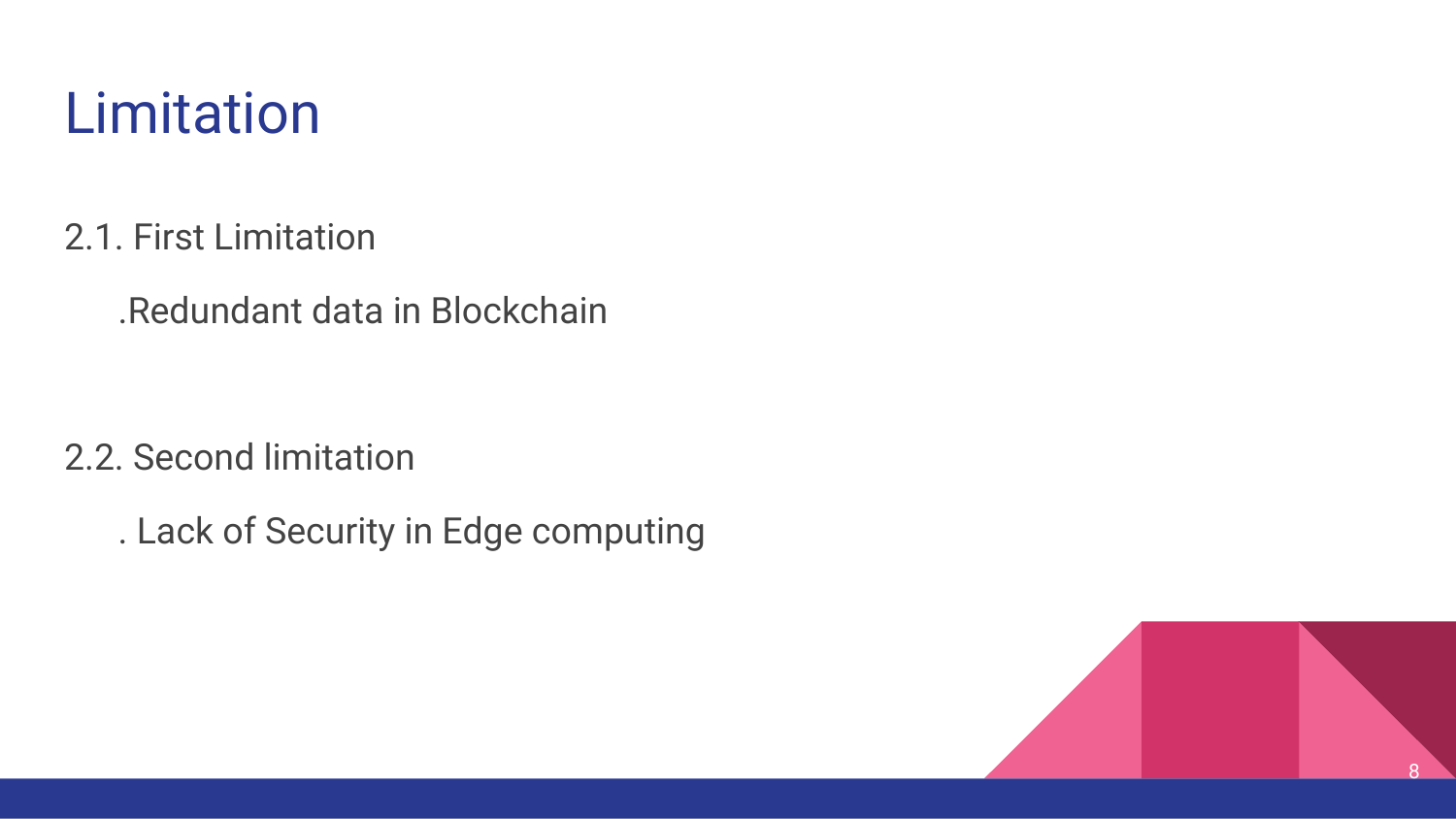

# Limitation
2.1. First Limitation
      .Redundant data in Blockchain

2.2. Second limitation
      . Lack of Security in Edge computing
8